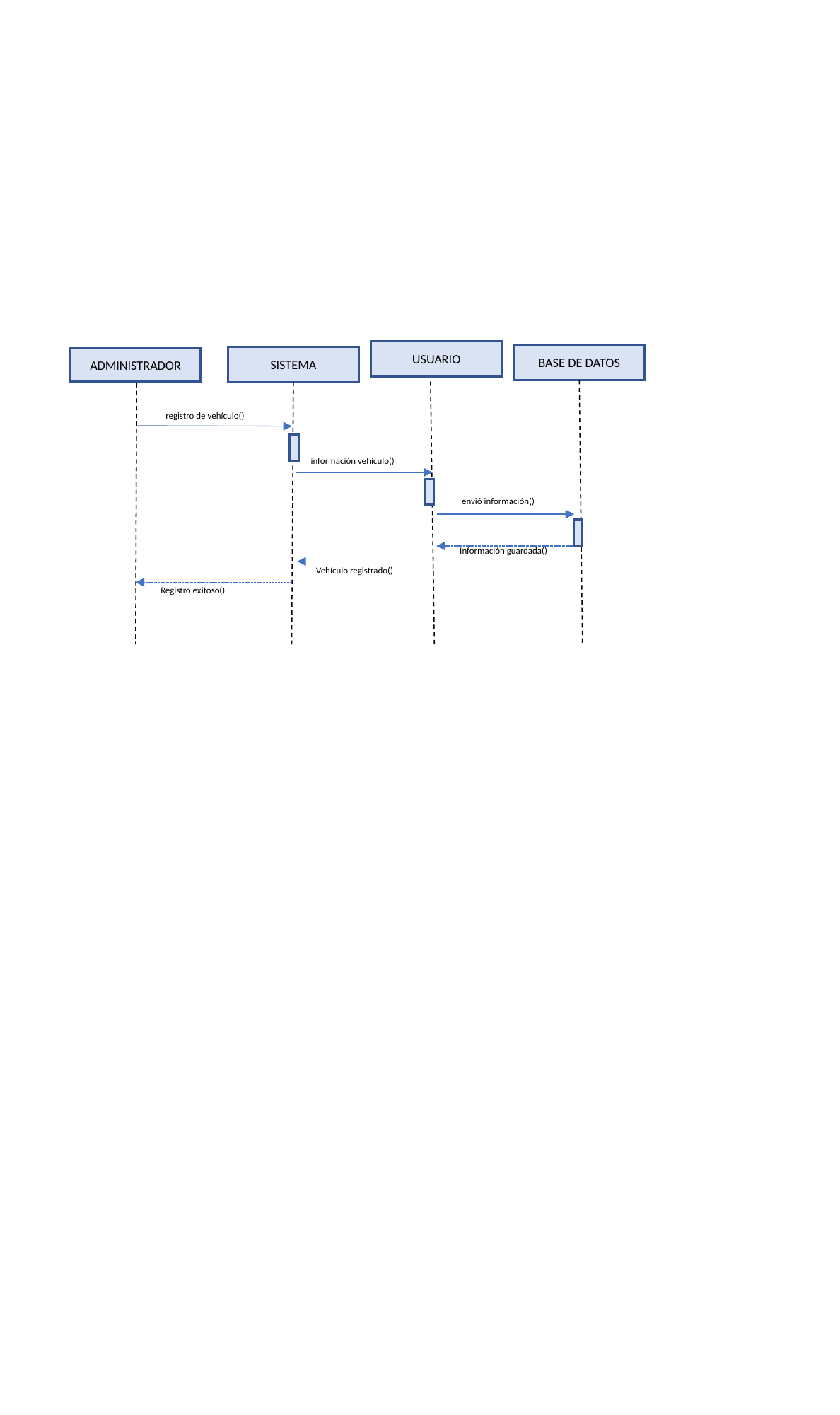

USUARIO
BASE DE DATOS
SISTEMA
ADMINISTRADOR
registro de vehículo()

 información vehículo()

 envió información()

Información guardada()
Vehículo registrado()
Registro exitoso()